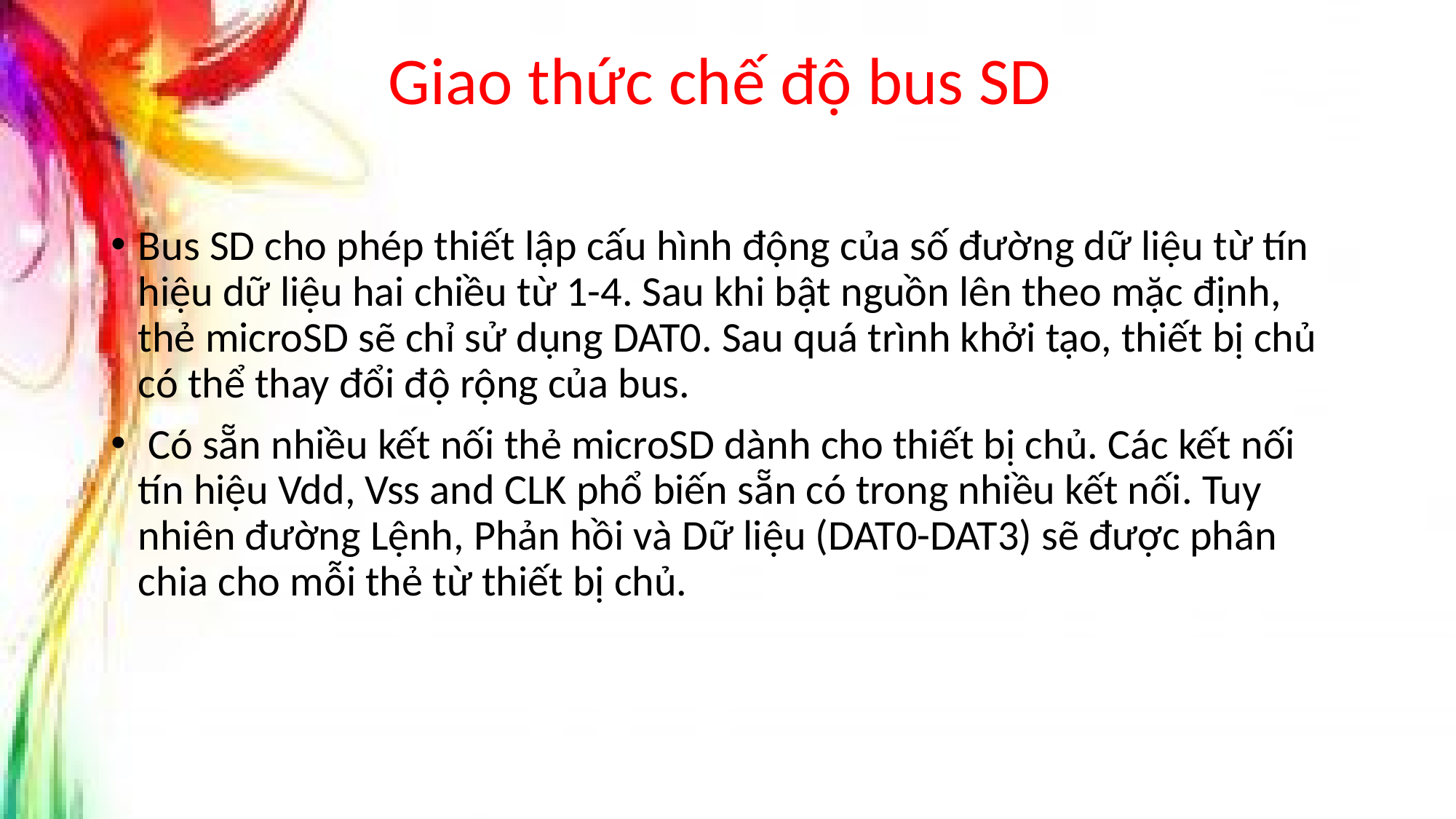

# Giao thức chế độ bus SD
Bus SD cho phép thiết lập cấu hình động của số đường dữ liệu từ tín hiệu dữ liệu hai chiều từ 1-4. Sau khi bật nguồn lên theo mặc định, thẻ microSD sẽ chỉ sử dụng DAT0. Sau quá trình khởi tạo, thiết bị chủ có thể thay đổi độ rộng của bus.
 Có sẵn nhiều kết nối thẻ microSD dành cho thiết bị chủ. Các kết nối tín hiệu Vdd, Vss and CLK phổ biến sẵn có trong nhiều kết nối. Tuy nhiên đường Lệnh, Phản hồi và Dữ liệu (DAT0-DAT3) sẽ được phân chia cho mỗi thẻ từ thiết bị chủ.